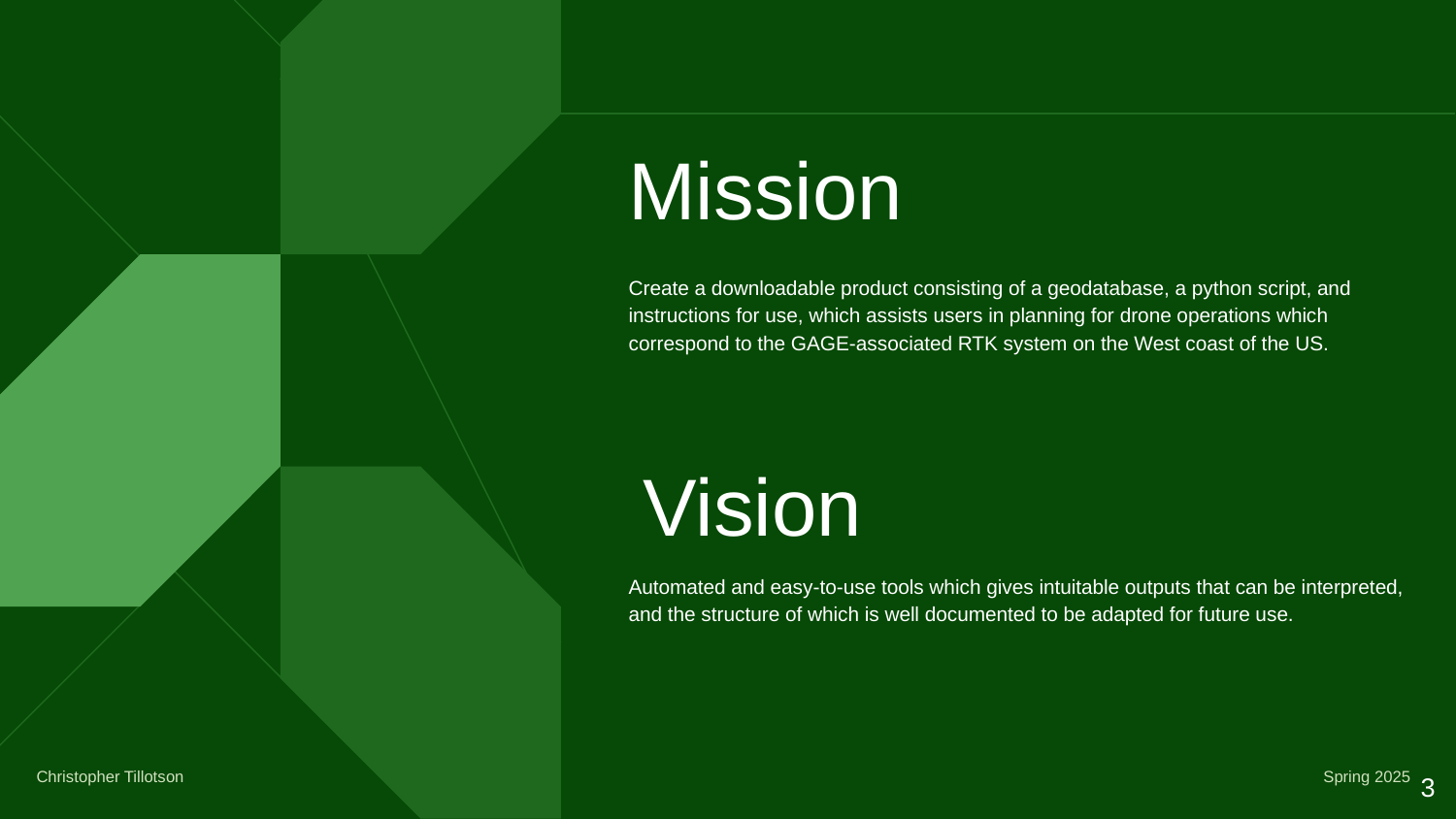

# Mission
Create a downloadable product consisting of a geodatabase, a python script, and instructions for use, which assists users in planning for drone operations which correspond to the GAGE-associated RTK system on the West coast of the US.
Vision
Automated and easy-to-use tools which gives intuitable outputs that can be interpreted, and the structure of which is well documented to be adapted for future use.
3
Spring 2025
Christopher Tillotson